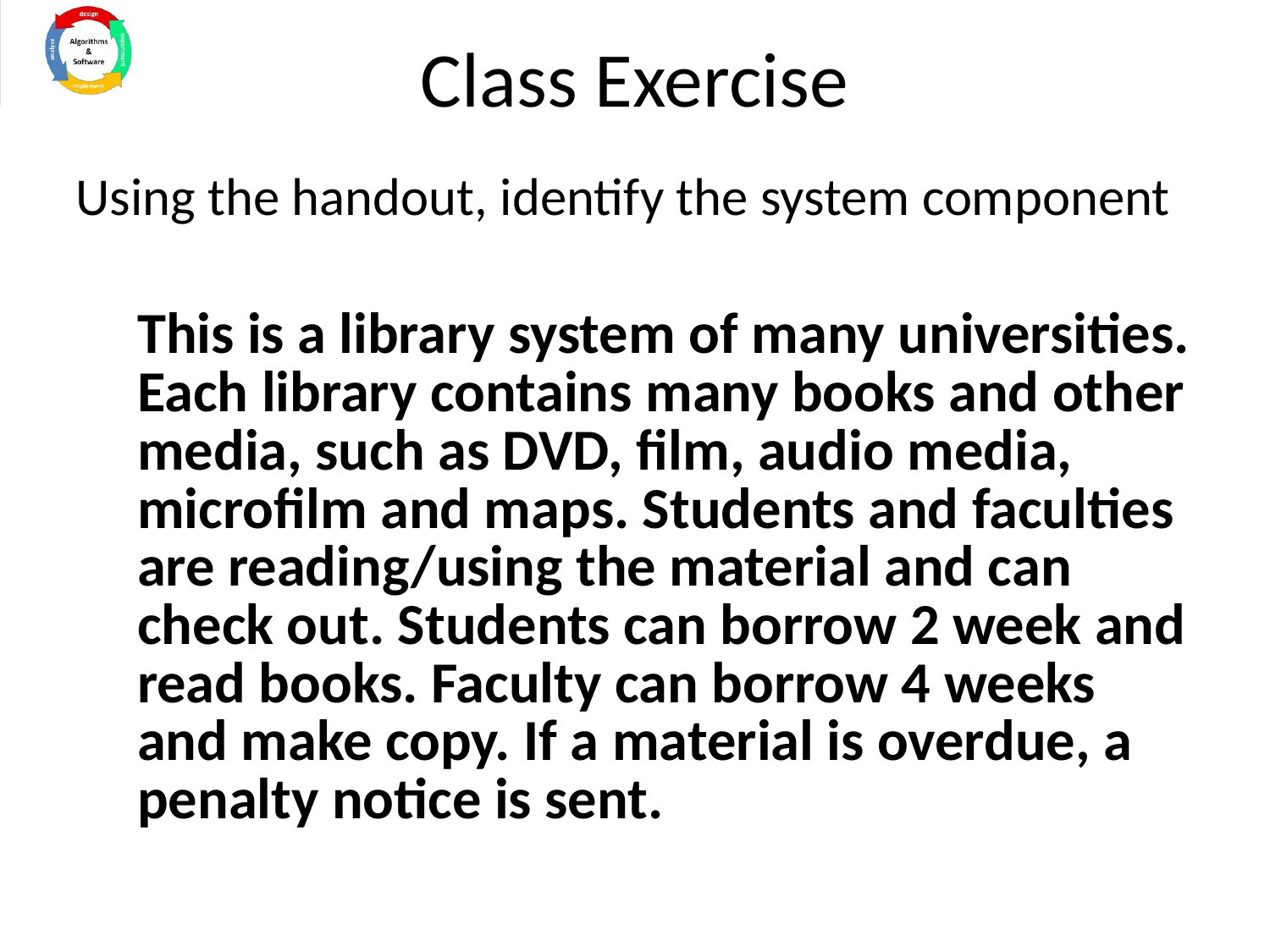

# Class Exercise
Using the handout, identify the system component

	This is a library system of many universities. Each library contains many books and other media, such as DVD, film, audio media, microfilm and maps. Students and faculties are reading/using the material and can check out. Students can borrow 2 week and read books. Faculty can borrow 4 weeks and make copy. If a material is overdue, a penalty notice is sent.